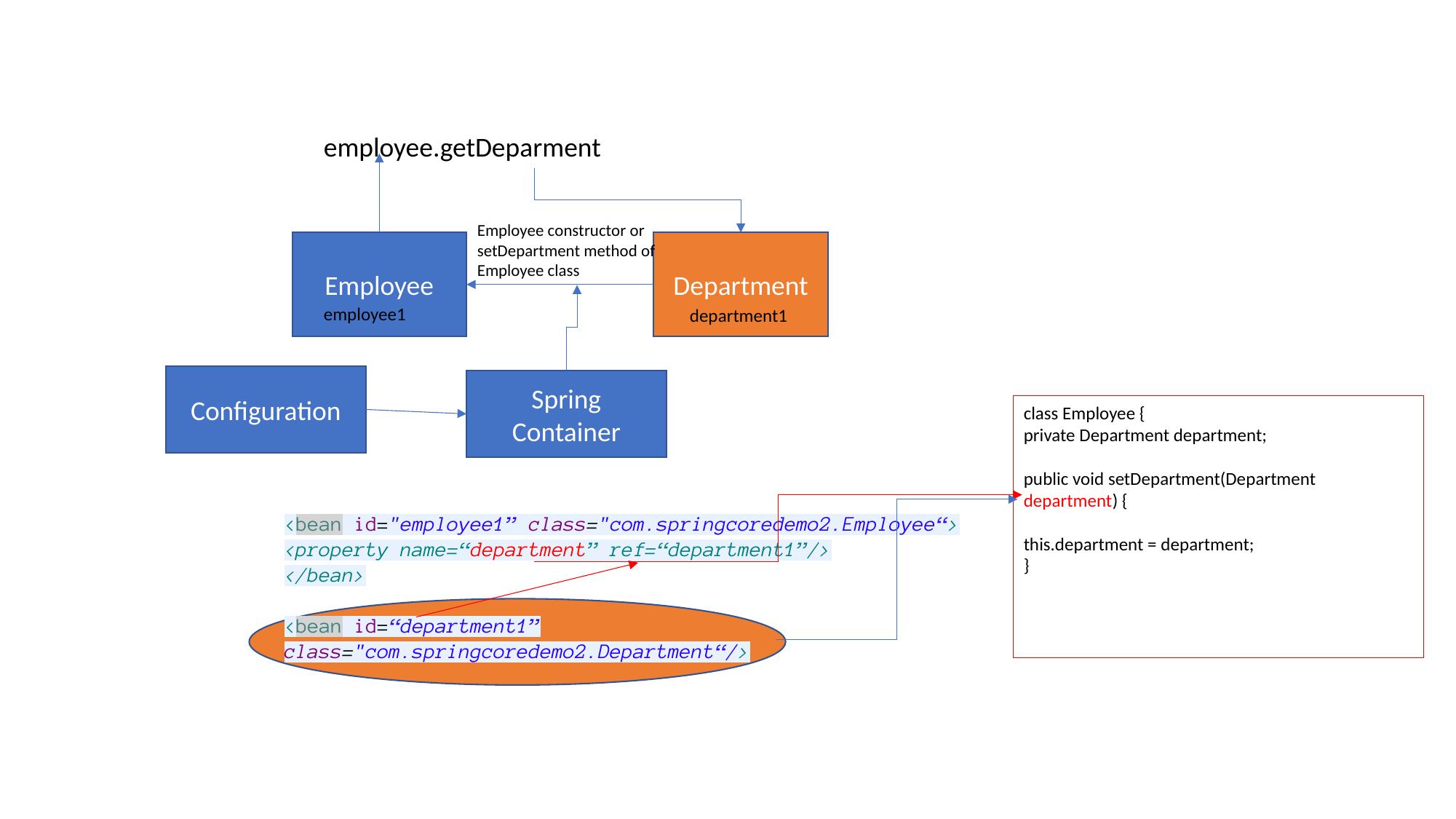

#
employee.getDeparment
Employee constructor or setDepartment method of Employee class
Department
Employee
employee1
department1
Configuration
Spring Container
class Employee {
private Department department;

public void setDepartment(Department department) {

this.department = department;
}

<bean id="employee1” class="com.springcoredemo2.Employee“>
<property name=“department” ref=“department1”/>
</bean>

<bean id=“department1” class="com.springcoredemo2.Department“/>